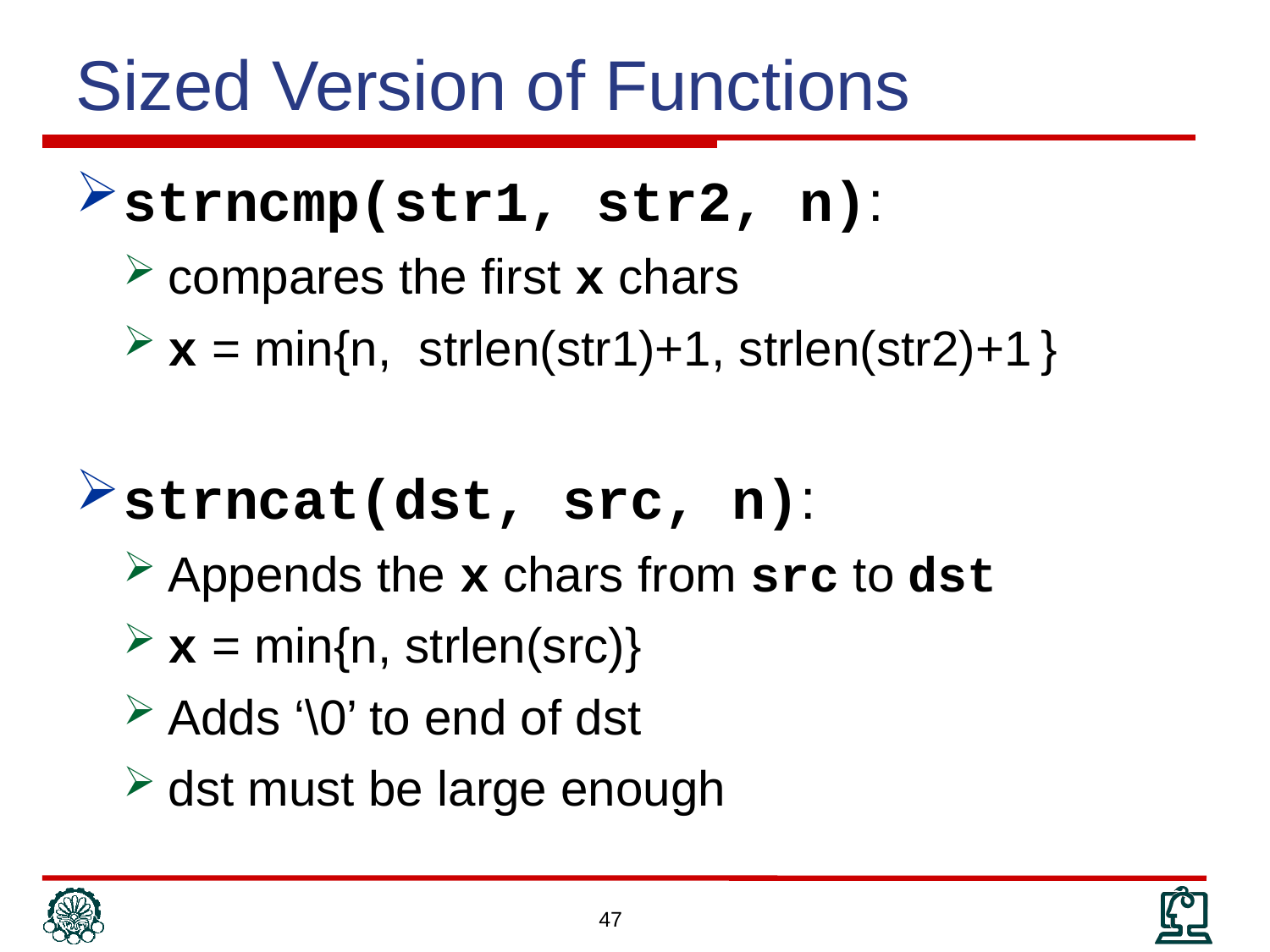

Sized Version of Functions
strncmp(str1, str2, n):
compares the first x chars
x = min{n,  strlen(str1)+1, strlen(str2)+1	}

strncat(dst, src, n):
Appends the x chars from src to dst
x = min{n, strlen(src)}
Adds ‘\0’ to end of dst
dst must be large enough
47